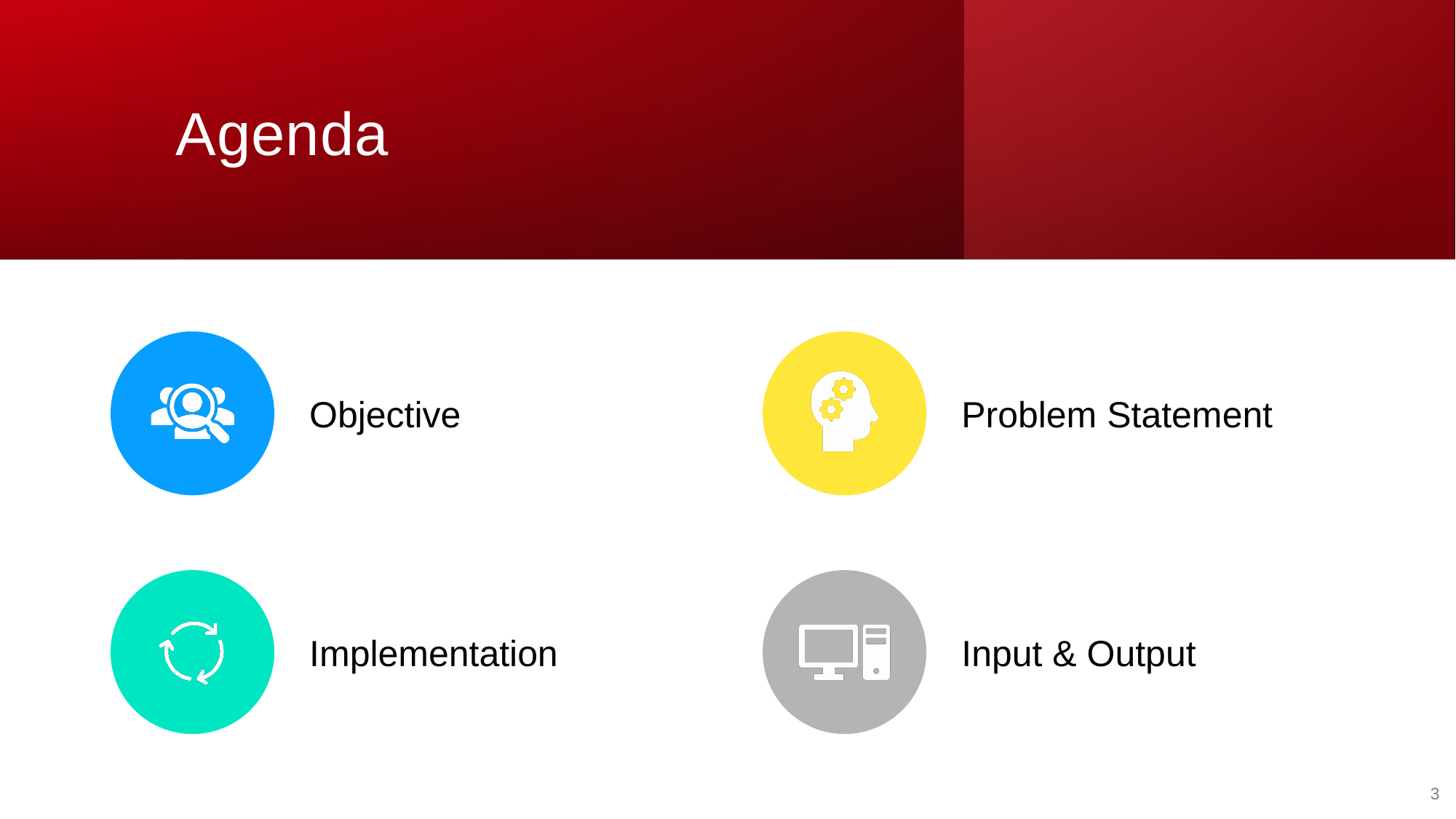

# Agenda
Objective
Problem Statement
Implementation
Input & Output
3